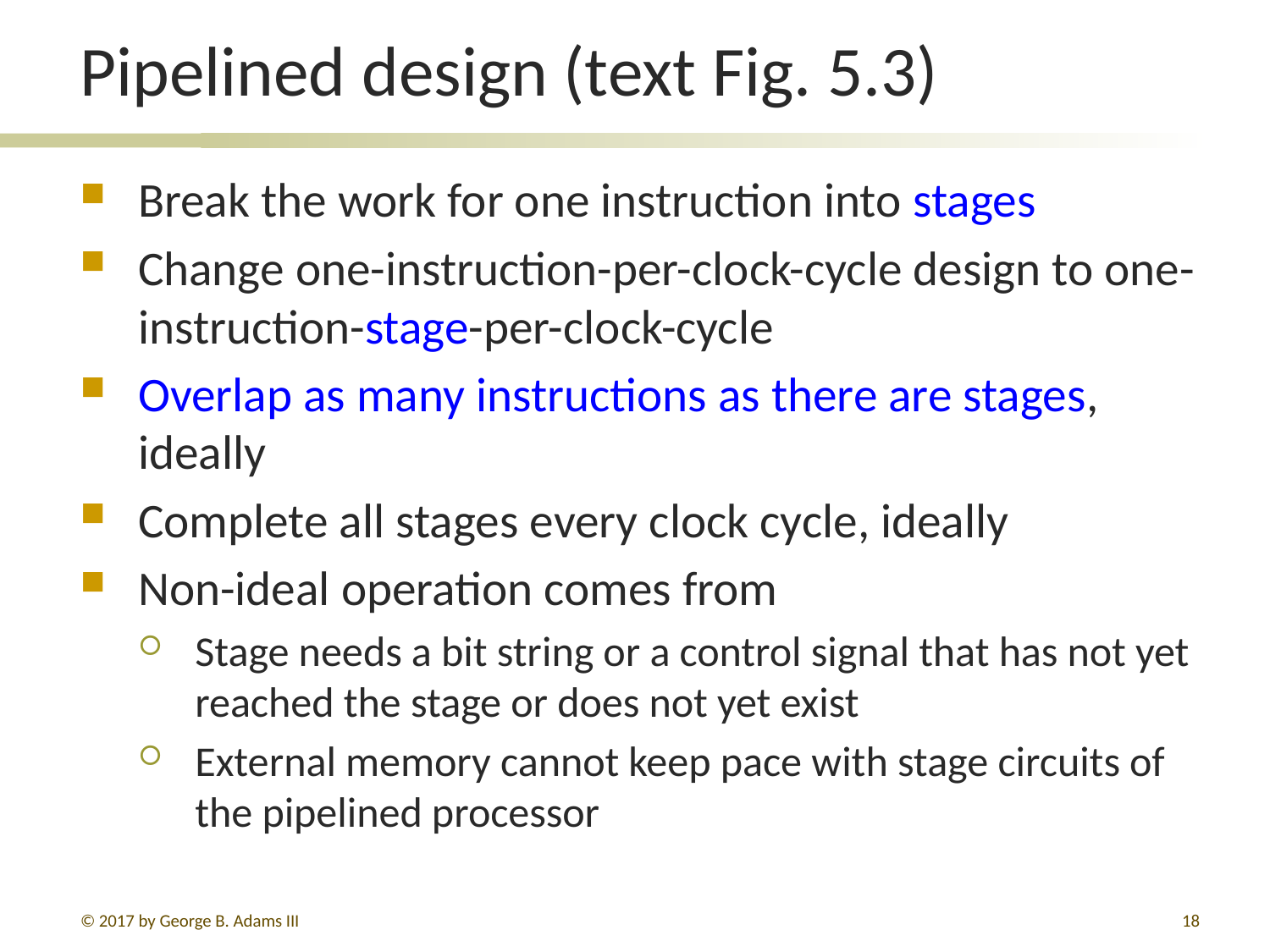

# Pipelined design (text Fig. 5.3)
Break the work for one instruction into stages
Change one-instruction-per-clock-cycle design to one-instruction-stage-per-clock-cycle
Overlap as many instructions as there are stages, ideally
Complete all stages every clock cycle, ideally
Non-ideal operation comes from
Stage needs a bit string or a control signal that has not yet reached the stage or does not yet exist
External memory cannot keep pace with stage circuits of the pipelined processor
© 2017 by George B. Adams III
18